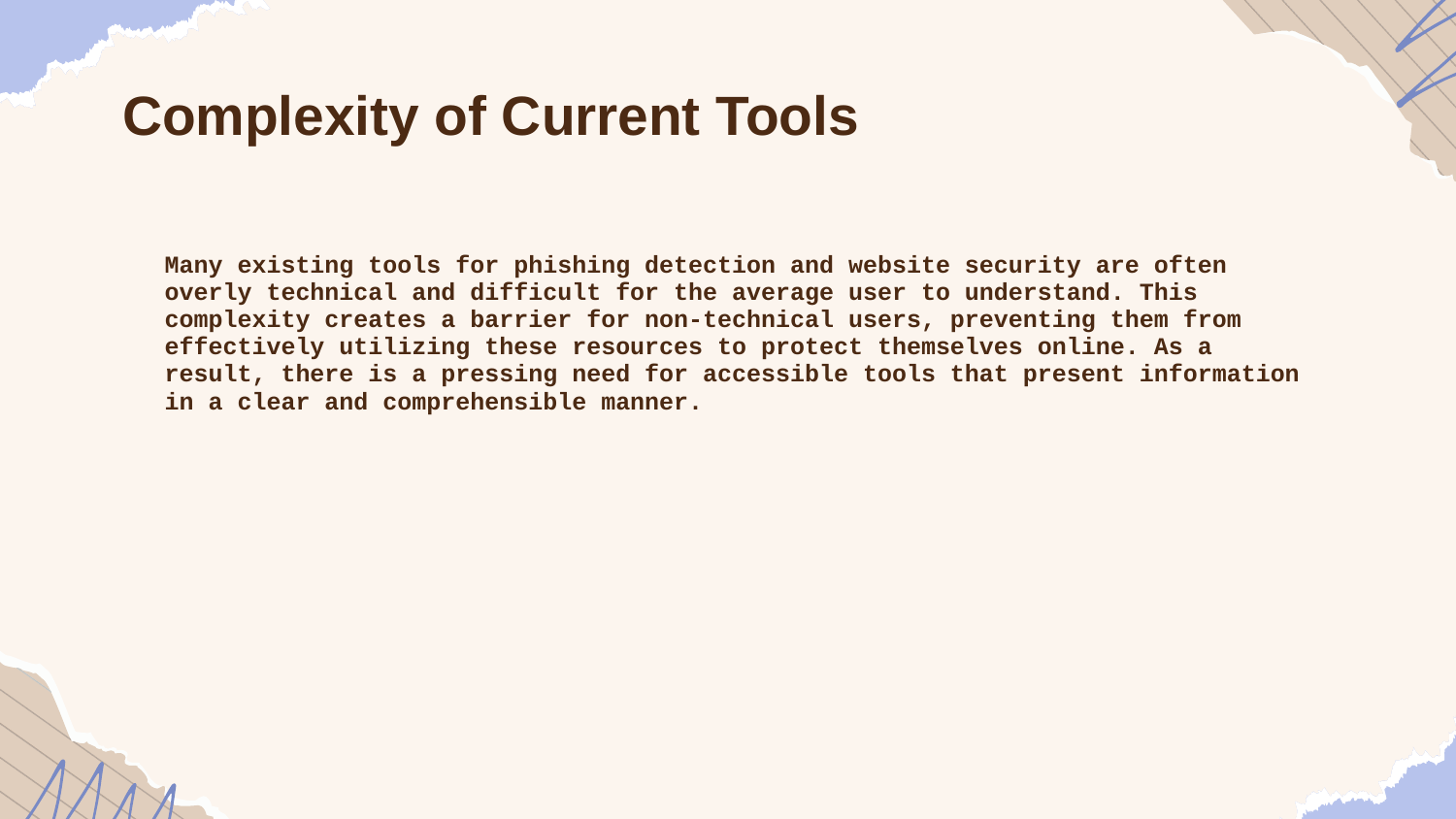

# Complexity of Current Tools
Many existing tools for phishing detection and website security are often overly technical and difficult for the average user to understand. This complexity creates a barrier for non-technical users, preventing them from effectively utilizing these resources to protect themselves online. As a result, there is a pressing need for accessible tools that present information in a clear and comprehensible manner.